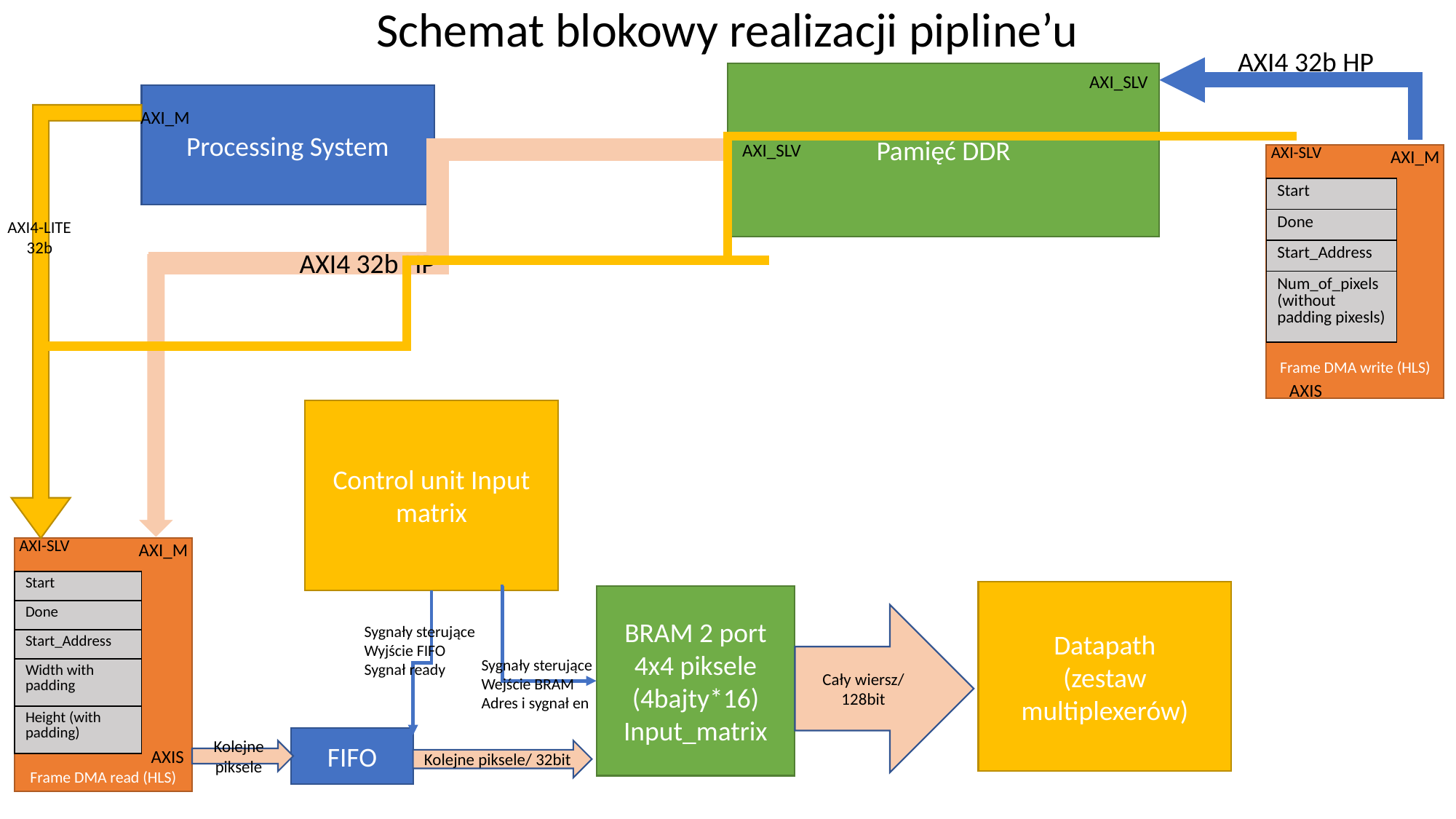

# Schemat blokowy realizacji pipline’u
AXI4 32b HP
Pamięć DDR
AXI_SLV
Processing System
AXI_M

AXI_SLV
AXI-SLV
AXI_M

Frame DMA write (HLS)

| Start |
| --- |
| Done |
| Start\_Address |
| Num\_of\_pixels (without padding pixesls) |
AXI4-LITE
     32b
AXI4 32b HP
AXIS

Control unit Input matrix
AXI-SLV
AXI_M
Frame DMA read (HLS)
| Start |
| --- |
| Done |
| Start\_Address |
| Width with padding |
| Height (with padding) |
Datapath
(zestaw multiplexerów)
BRAM 2 port 4x4 piksele (4bajty*16)
Input_matrix
Cały wiersz/ 128bit
Sygnały sterujące
Wyjście FIFO
Sygnał ready
Sygnały sterujące
Wejście BRAM
Adres i sygnał en
FIFO
AXIS
Kolejne piksele/ 32bit
Kolejne piksele